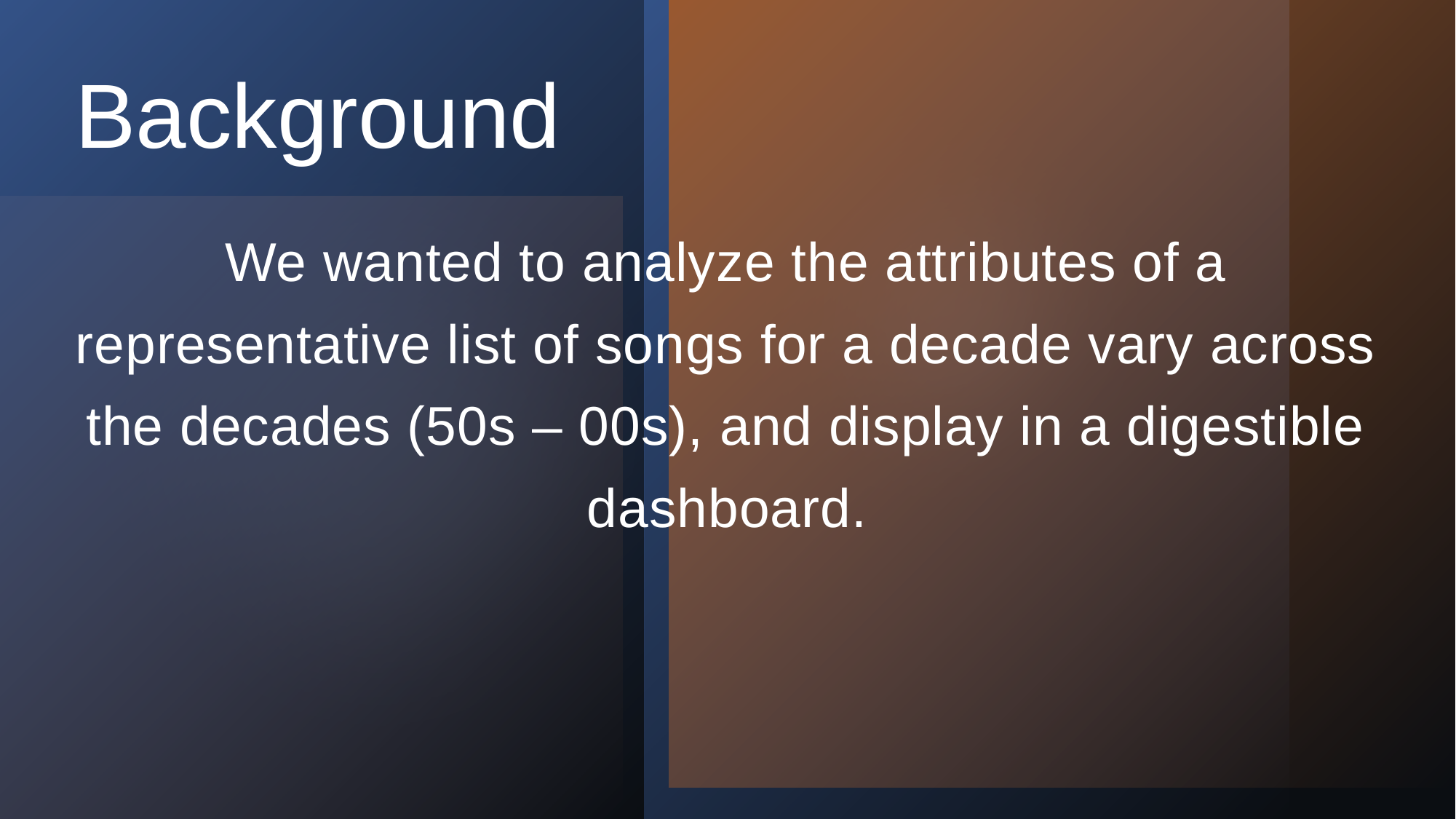

# Background
We wanted to analyze the attributes of a representative list of songs for a decade vary across the decades (50s – 00s), and display in a digestible dashboard.